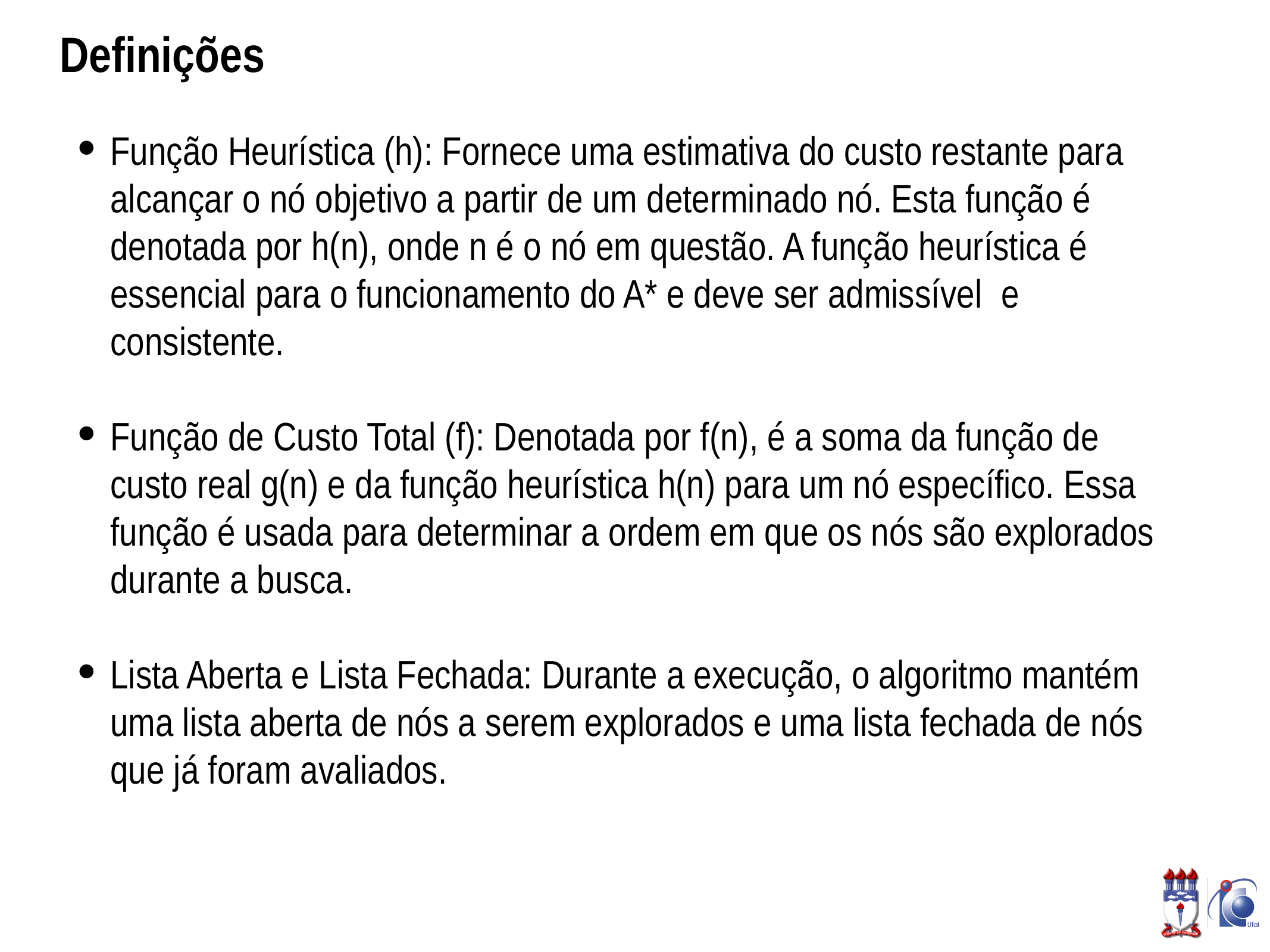

# Definições
Função Heurística (h): Fornece uma estimativa do custo restante para alcançar o nó objetivo a partir de um determinado nó. Esta função é denotada por h(n), onde n é o nó em questão. A função heurística é essencial para o funcionamento do A* e deve ser admissível  e consistente.

Função de Custo Total (f): Denotada por f(n), é a soma da função de custo real g(n) e da função heurística h(n) para um nó específico. Essa função é usada para determinar a ordem em que os nós são explorados durante a busca.

Lista Aberta e Lista Fechada: Durante a execução, o algoritmo mantém uma lista aberta de nós a serem explorados e uma lista fechada de nós que já foram avaliados.